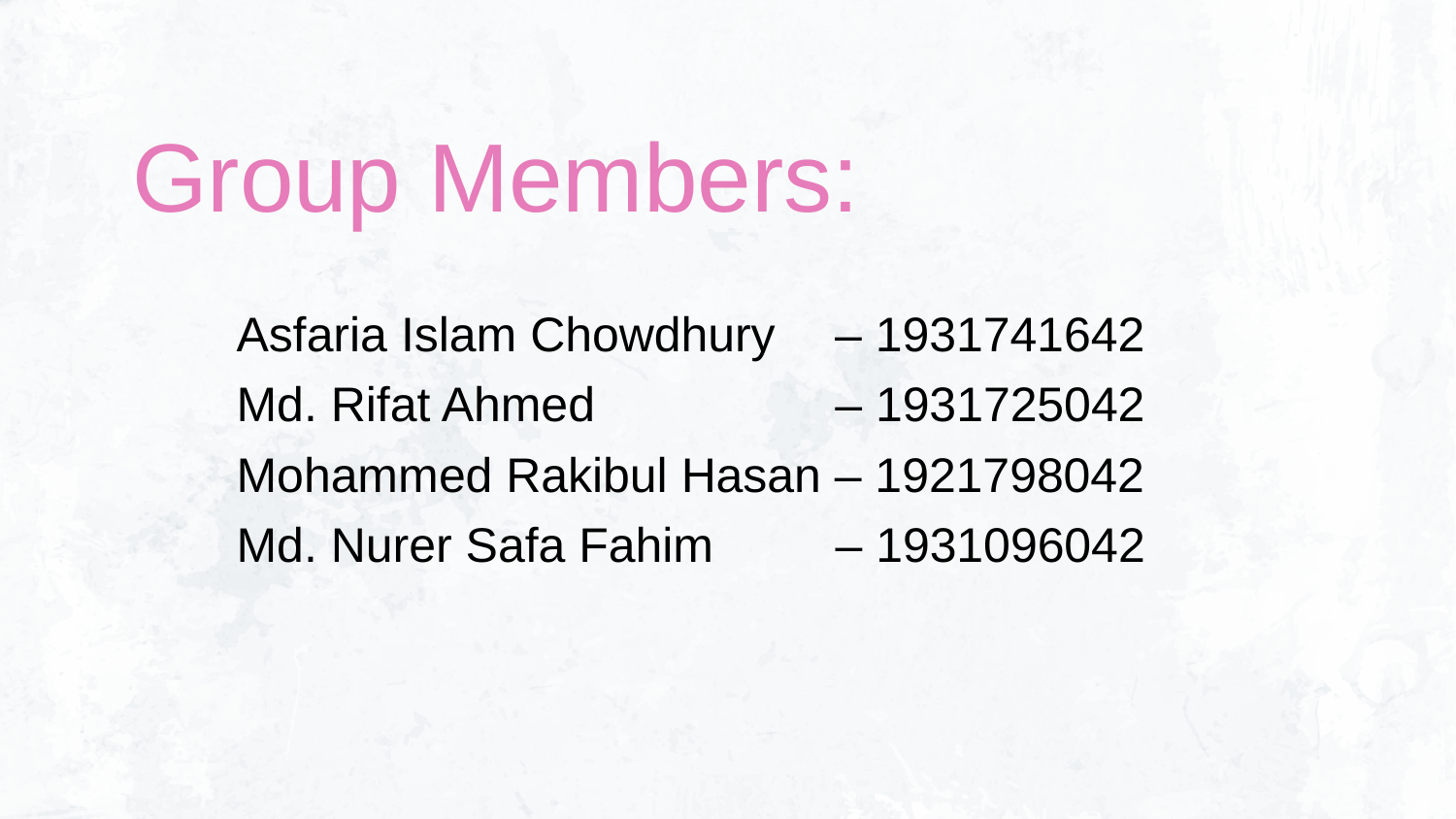

Group Members:
Asfaria Islam Chowdhury     – 1931741642

Md. Rifat Ahmed                  – 1931725042

Mohammed Rakibul Hasan – 1921798042

Md. Nurer Safa Fahim         – 1931096042